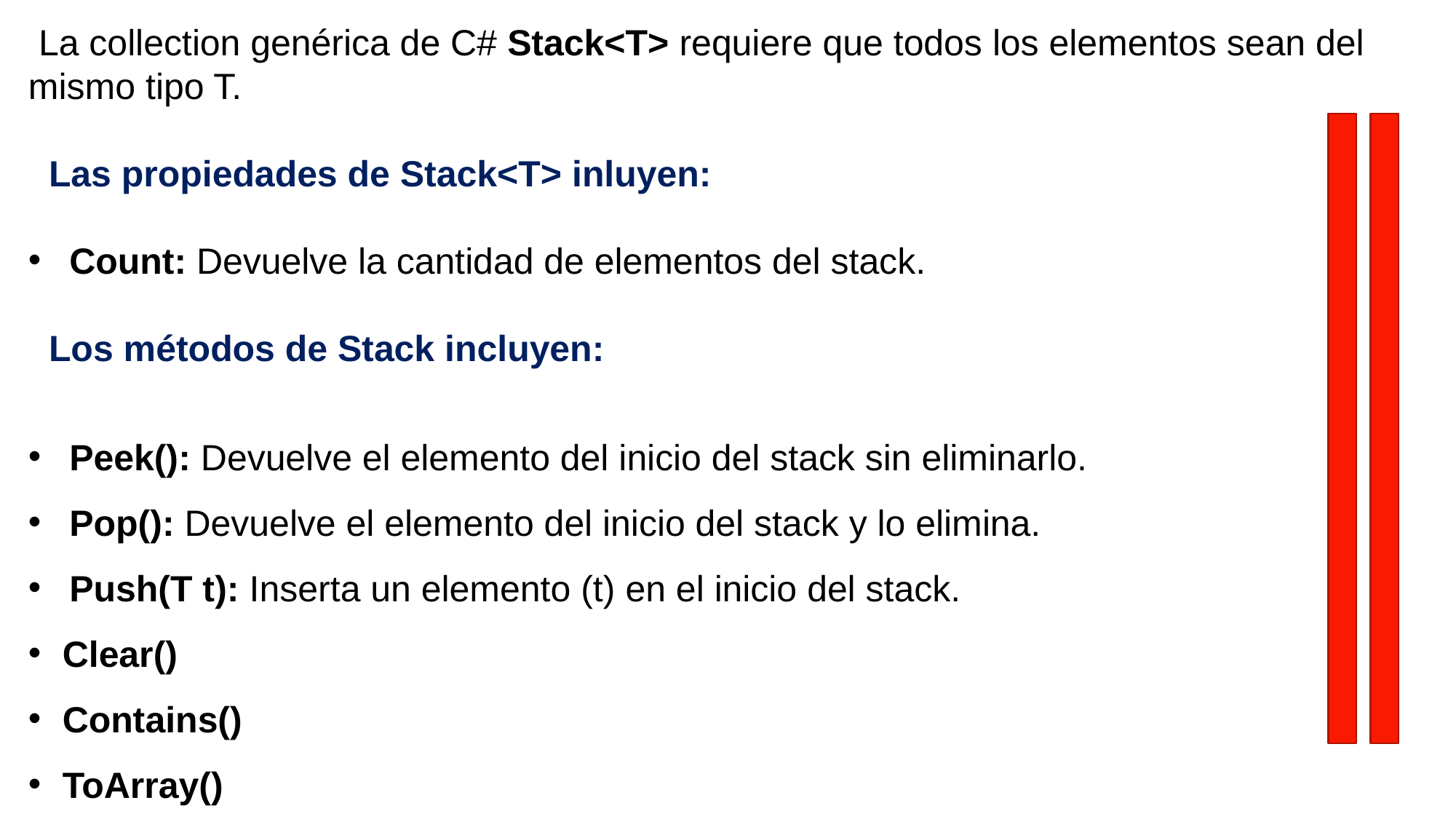

La collection genérica de C# Stack<T> requiere que todos los elementos sean del mismo tipo T.

  Las propiedades de Stack<T> inluyen:

Count: Devuelve la cantidad de elementos del stack.

  Los métodos de Stack incluyen:

Peek(): Devuelve el elemento del inicio del stack sin eliminarlo.
Pop(): Devuelve el elemento del inicio del stack y lo elimina.
Push(T t): Inserta un elemento (t) en el inicio del stack.
Clear()
Contains()
ToArray()